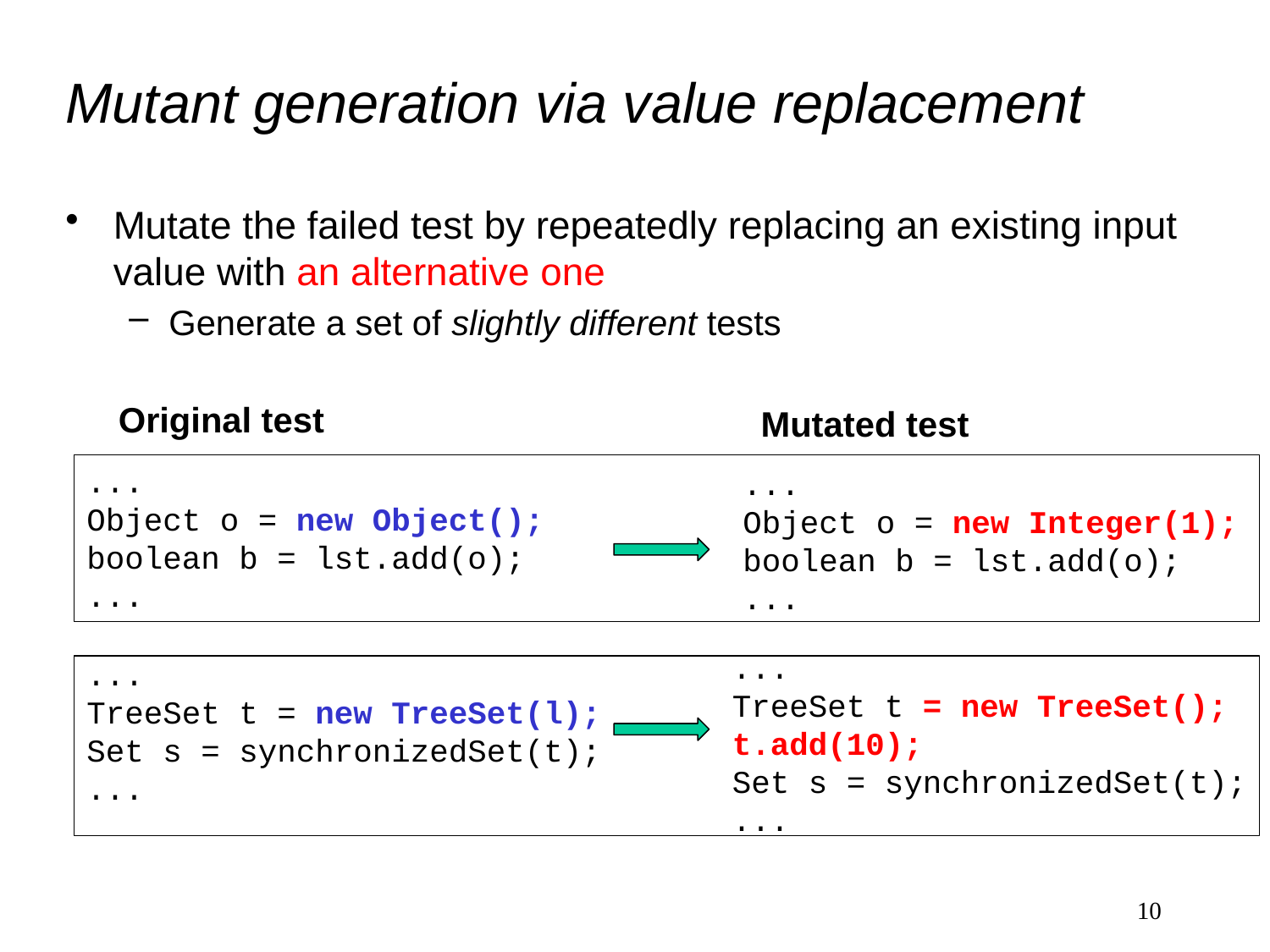

# Mutant generation via value replacement

Mutate the failed test by repeatedly replacing an existing input value with an alternative one
Generate a set of slightly different tests
Original test
Mutated test
...
Object o = new Object();
boolean b = lst.add(o);
...

...
Object o = new Integer(1);
boolean b = lst.add(o);
...

...
TreeSet t = new TreeSet();
t.add(10);
Set s = synchronizedSet(t);
...
...
TreeSet t = new TreeSet(l);
Set s = synchronizedSet(t);
...

10